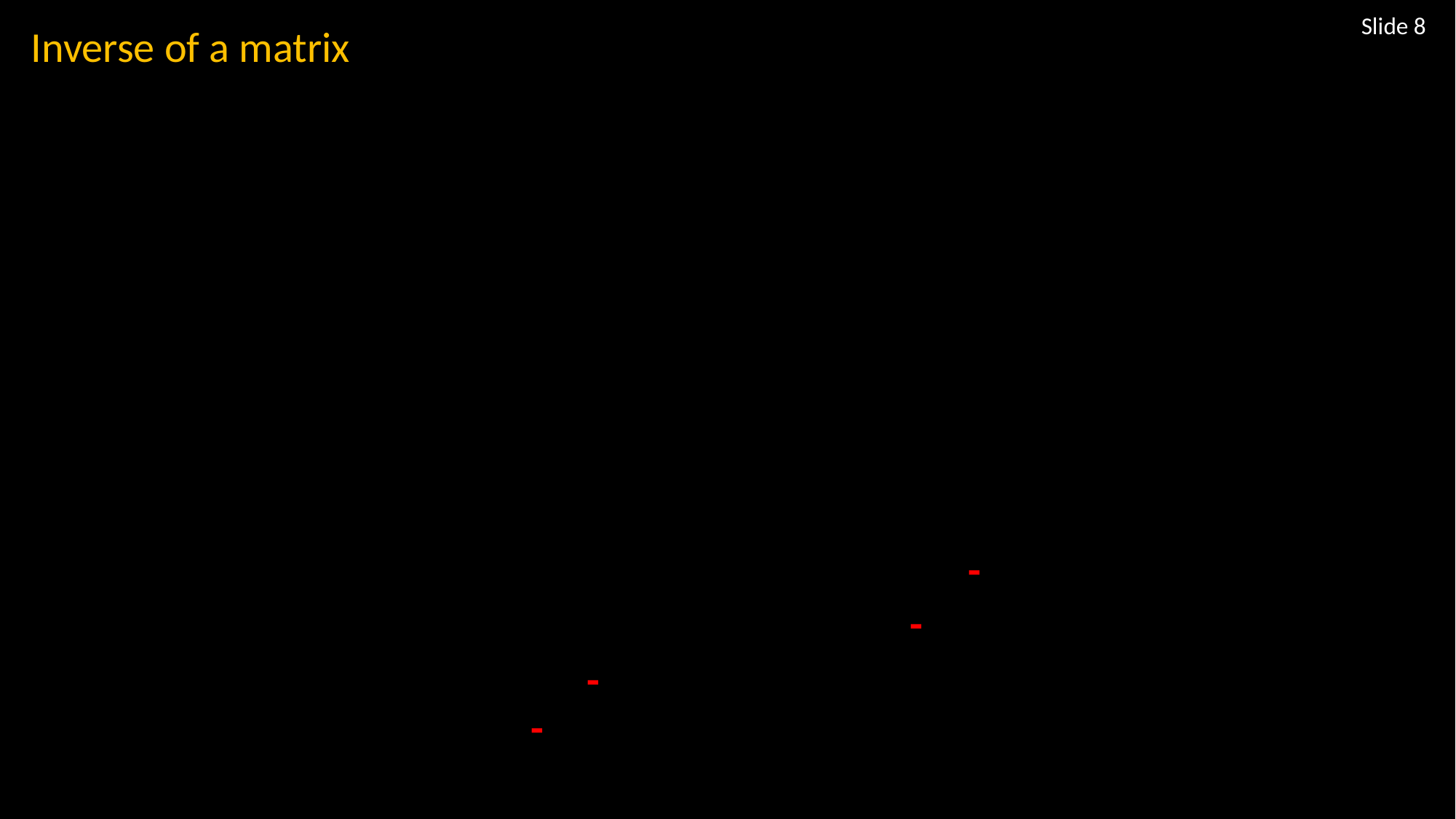

Slide 8
Inverse of a matrix
-
-
-
-